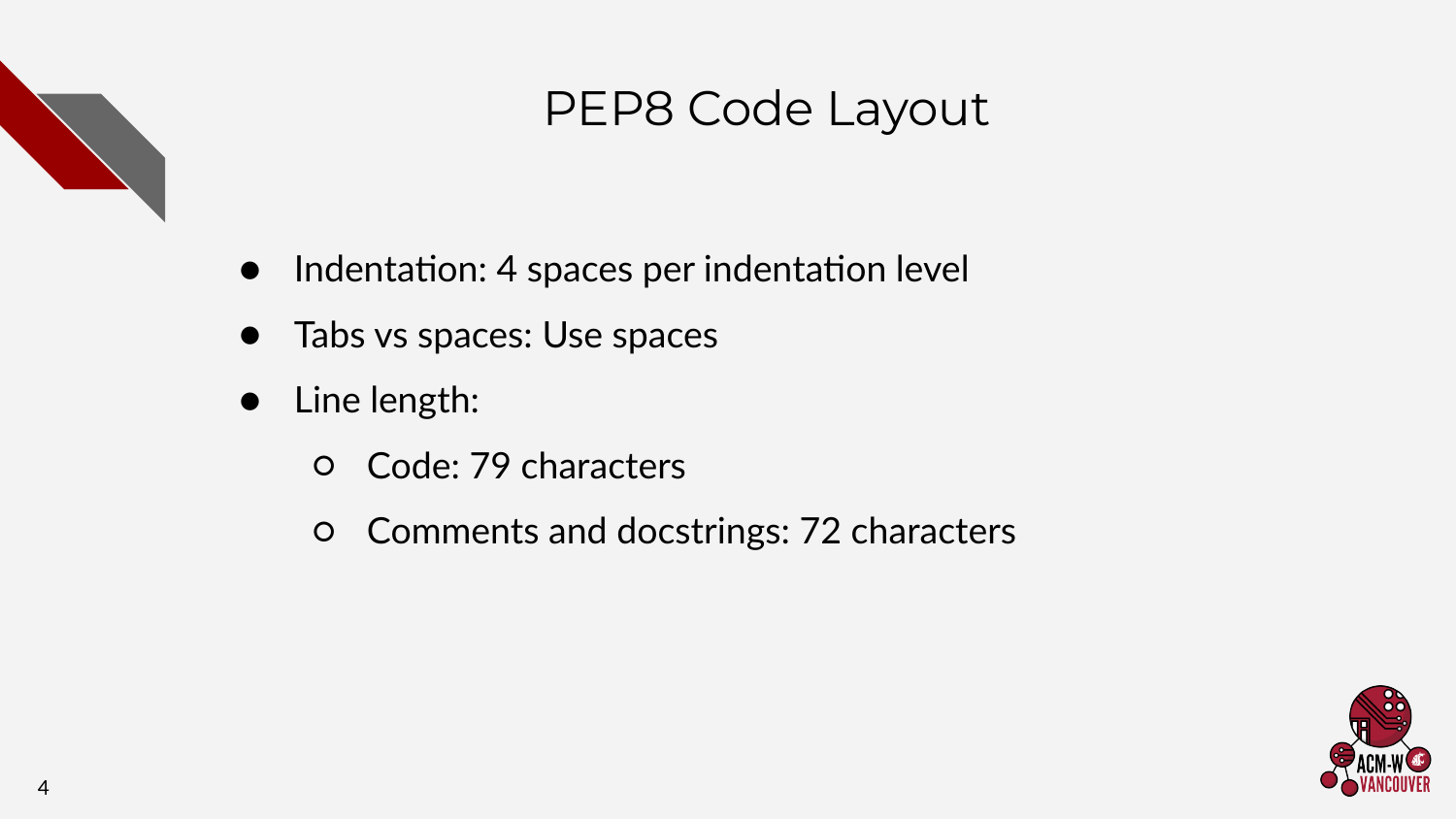

# PEP8 Code Layout
Indentation: 4 spaces per indentation level
Tabs vs spaces: Use spaces
Line length:
Code: 79 characters
Comments and docstrings: 72 characters
4